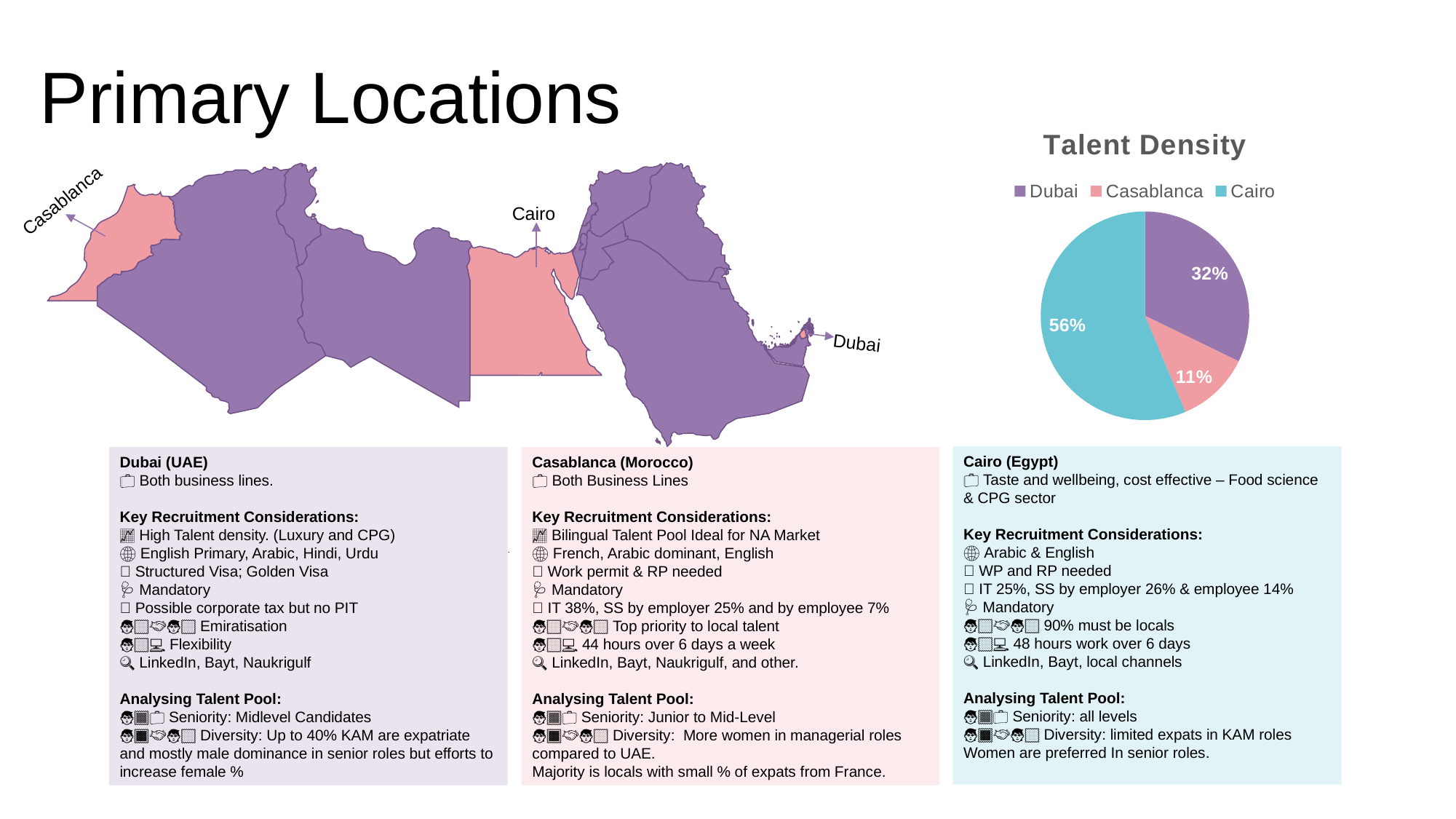

Primary Locations

### Chart: Talent Density

| Category | Talent Density |
|---|---|
| Dubai | 1200.0 |
| Casablanca | 427.0 |
| Cairo | 2100.0 |

Casablanca
Cairo
Dubai

Cairo (Egypt)
💼 Taste and wellbeing, cost effective – Food science & CPG sector

Key Recruitment Considerations:
🌐 Arabic & English
🪪 WP and RP needed
🧾 IT 25%, SS by employer 26% & employee 14%
🩺 Mandatory
🧑🏻‍🤝‍🧑🏻 90% must be locals
🧑🏻‍💻 48 hours work over 6 days
🔍 LinkedIn, Bayt, local channels
Analysing Talent Pool:
🧑🏽‍💼 Seniority: all levels
🧑🏾‍🤝‍🧑🏻 Diversity: limited expats in KAM roles
Women are preferred In senior roles.

Dubai (UAE)
💼 Both business lines.

Key Recruitment Considerations:
📈 High Talent density. (Luxury and CPG)
🌐 English Primary, Arabic, Hindi, Urdu
🪪 Structured Visa; Golden Visa
🩺 Mandatory
🧾 Possible corporate tax but no PIT
🧑🏻‍🤝‍🧑🏻 Emiratisation
🧑🏻‍💻 Flexibility
🔍 LinkedIn, Bayt, Naukrigulf

Analysing Talent Pool:
🧑🏽‍💼 Seniority: Midlevel Candidates
🧑🏾‍🤝‍🧑🏻 Diversity: Up to 40% KAM are expatriate and mostly male dominance in senior roles but efforts to increase female %
Casablanca (Morocco)
💼 Both Business Lines

Key Recruitment Considerations:
📈 Bilingual Talent Pool Ideal for NA Market
🌐 French, Arabic dominant, English
🪪 Work permit & RP needed
🩺 Mandatory
🧾 IT 38%, SS by employer 25% and by employee 7%
🧑🏻‍🤝‍🧑🏻 Top priority to local talent
🧑🏻‍💻 44 hours over 6 days a week
🔍 LinkedIn, Bayt, Naukrigulf, and other.

Analysing Talent Pool:
🧑🏽‍💼 Seniority: Junior to Mid-Level
🧑🏾‍🤝‍🧑🏻 Diversity:  More women in managerial roles compared to UAE.
Majority is locals with small % of expats from France.